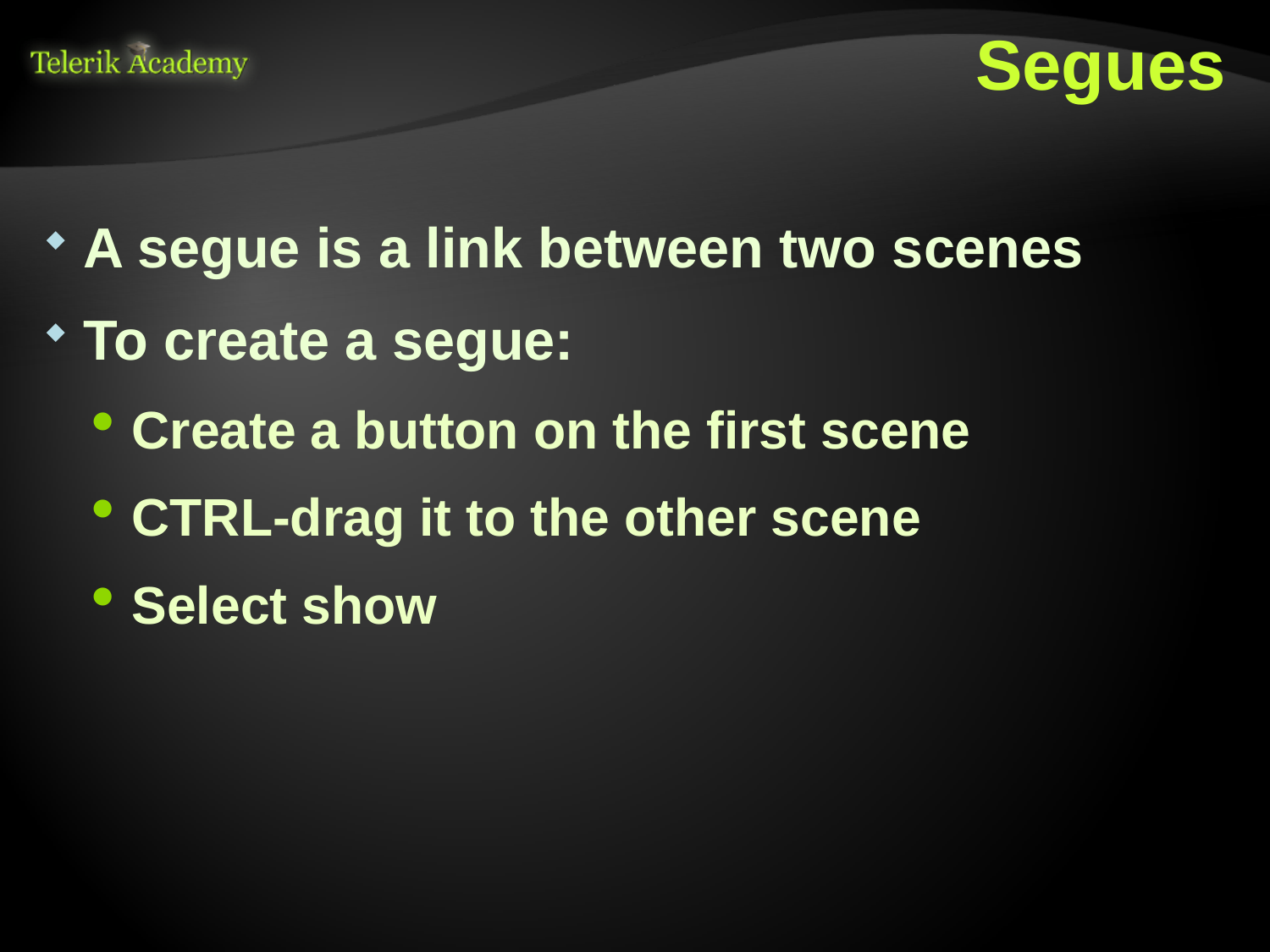

# Segues
A segue is a link between two scenes
To create a segue:
Create a button on the first scene
CTRL-drag it to the other scene
Select show